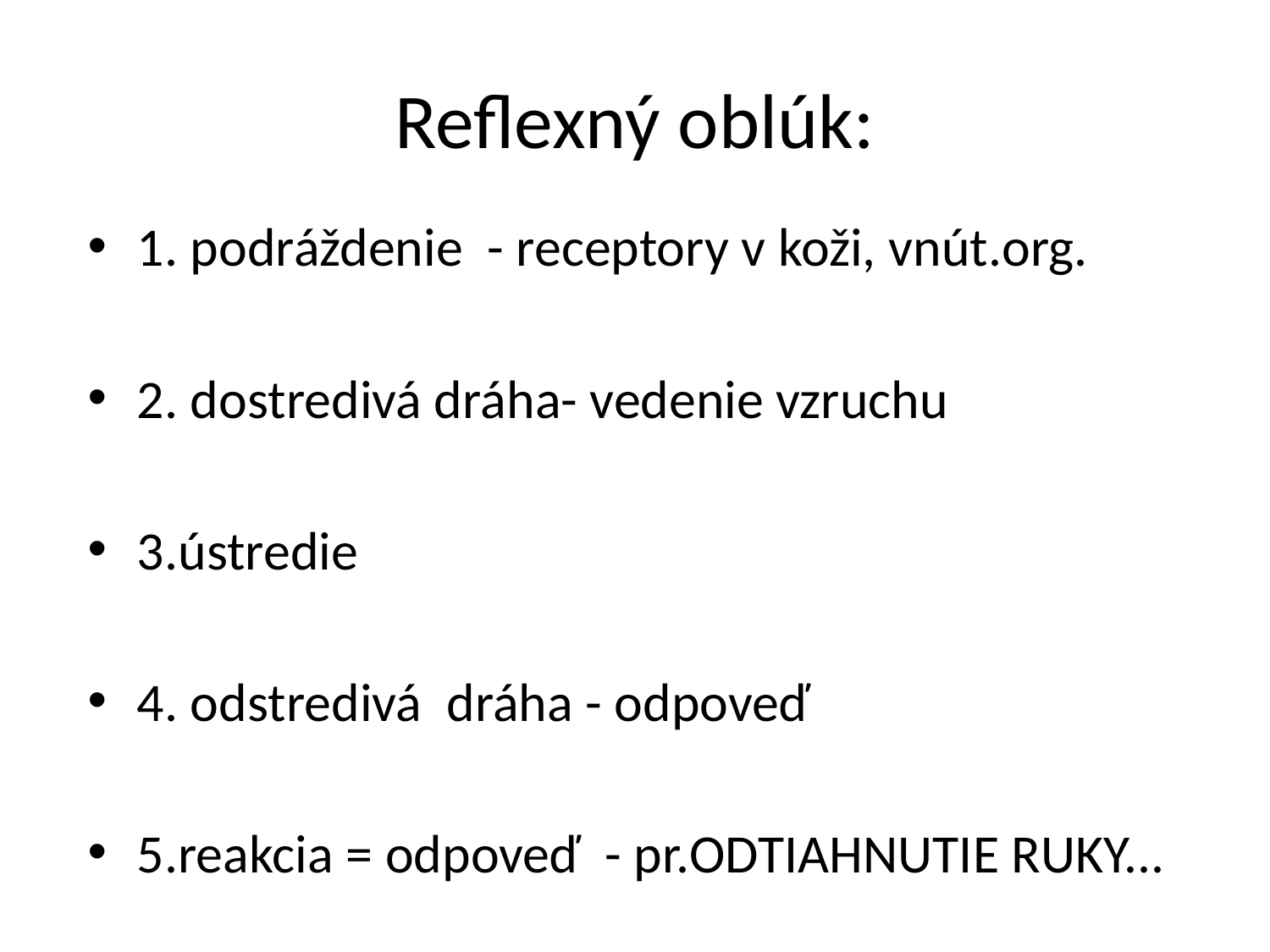

# Reflexný oblúk:
1. podráždenie  - receptory v koži, vnút.org.

2. dostredivá dráha- vedenie vzruchu

3.ústredie

4. odstredivá  dráha - odpoveď

5.reakcia = odpoveď  - pr.ODTIAHNUTIE RUKY...